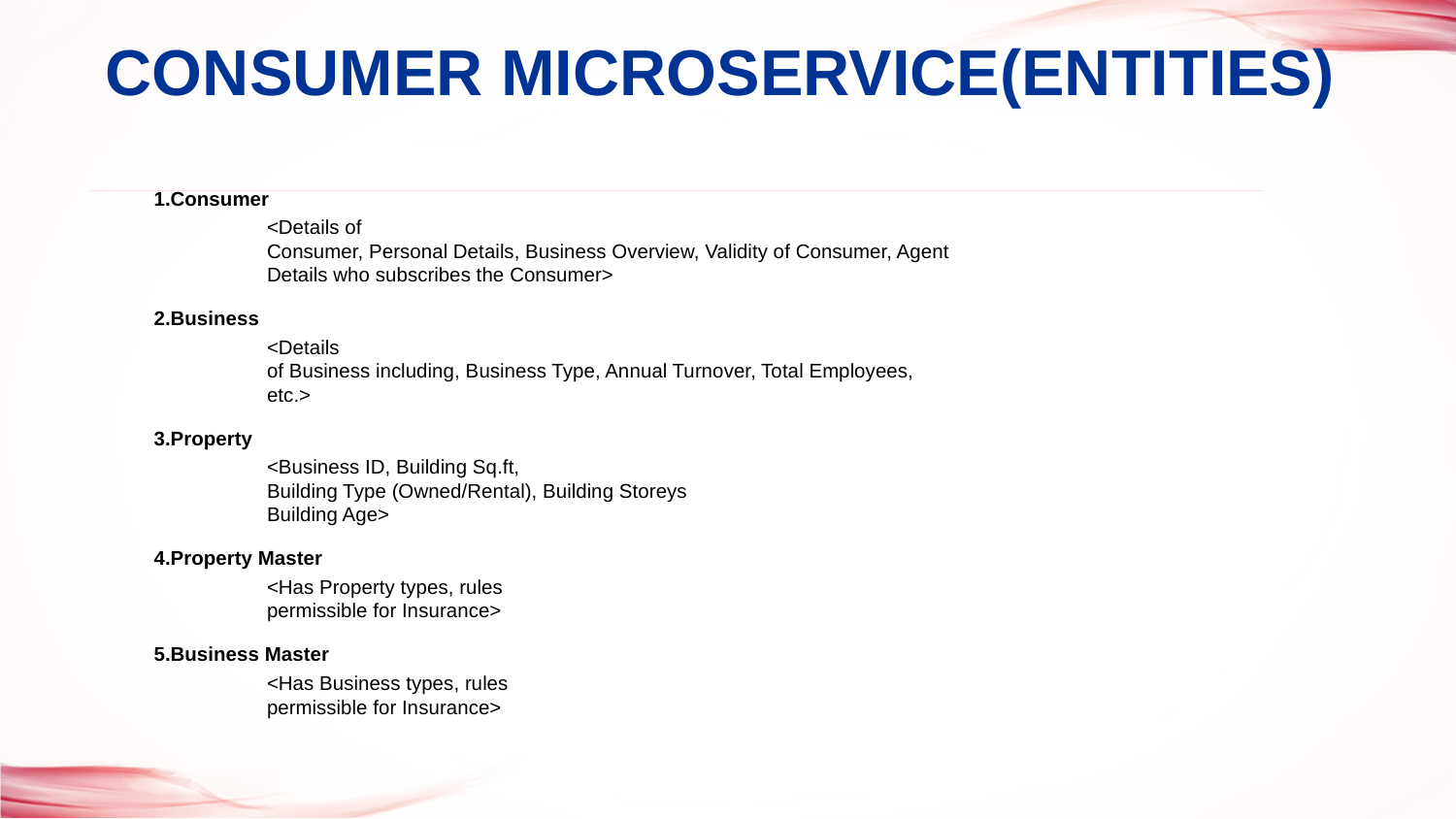

consumer microservice(entities)
# 1.Consumer
<Details of
Consumer, Personal Details, Business Overview, Validity of Consumer, Agent
Details who subscribes the Consumer>
2.Business
<Details
of Business including, Business Type, Annual Turnover, Total Employees,
etc.>
3.Property
<Business ID, Building Sq.ft,
Building Type (Owned/Rental), Building Storeys 
Building Age>
4.Property Master
<Has Property types, rules
permissible for Insurance>
5.Business Master
<Has Business types, rules
permissible for Insurance>